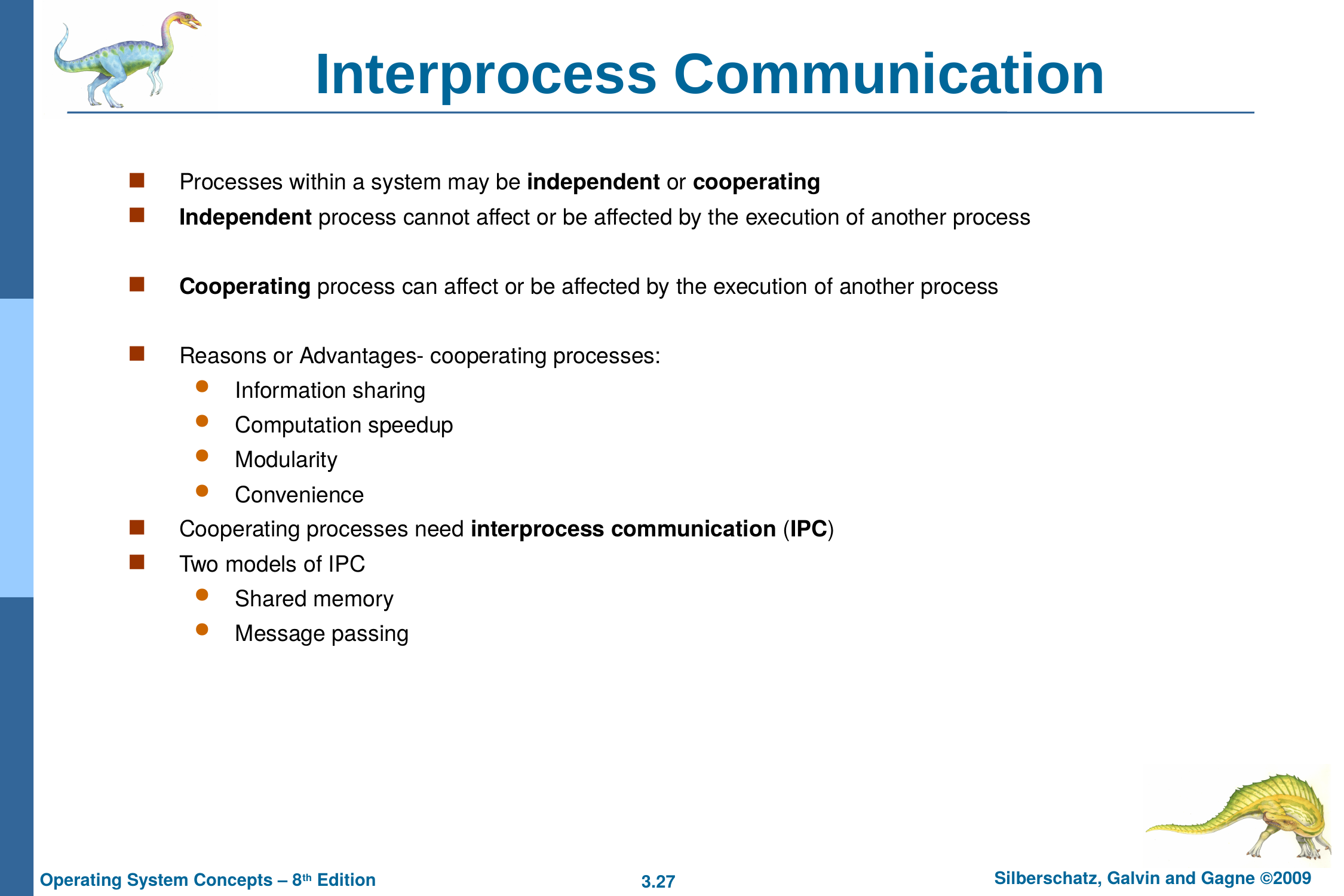

# Interprocess Communication
Processes within a system may be independent or cooperating
Independent process cannot affect or be affected by the execution of another process

Cooperating process can affect or be affected by the execution of another process

Reasons or Advantages- cooperating processes:
Information sharing
Computation speedup
Modularity
Convenience
Cooperating processes need interprocess communication (IPC)
Two models of IPC
Shared memory
Message passing